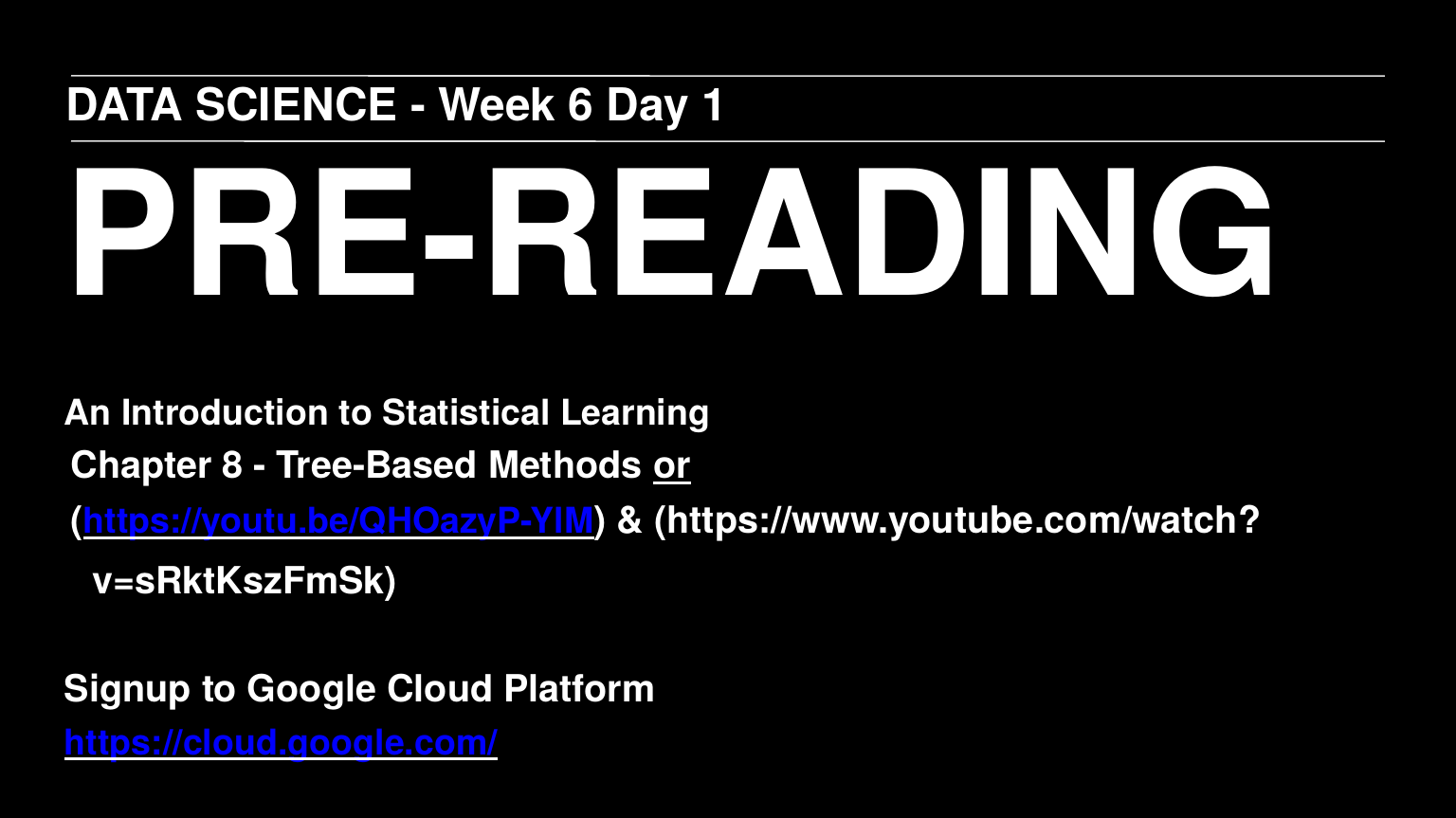

DATA SCIENCE - Week 6 Day 1

PRE-READING

An Introduction to Statistical Learning
Chapter 8 - Tree-Based Methods or
(https://youtu.be/QHOazyP-YlM) & (https://www.youtube.com/watch?v=sRktKszFmSk)

Signup to Google Cloud Platform
https://cloud.google.com/